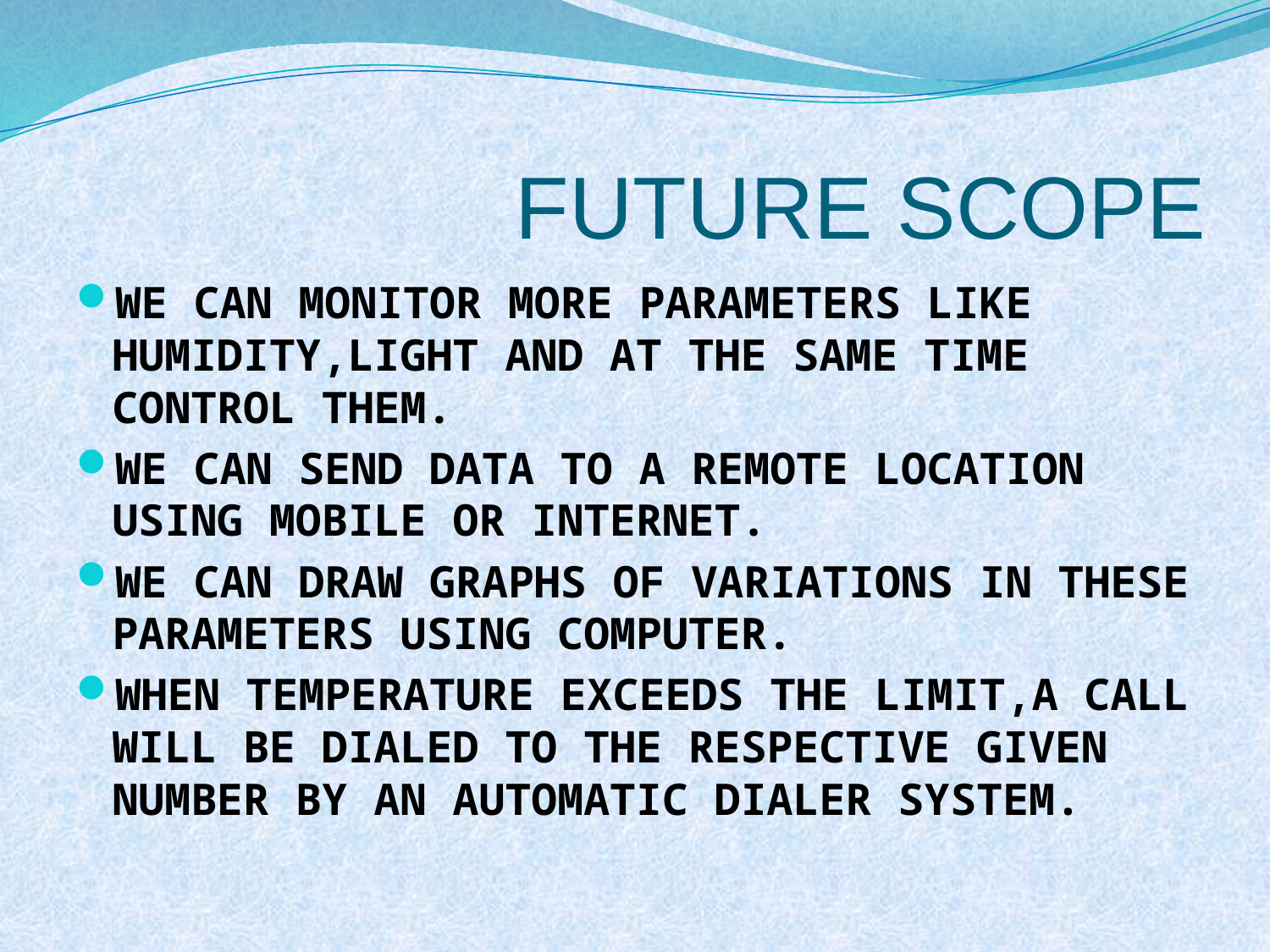

# FUTURE SCOPE
WE CAN MONITOR MORE PARAMETERS LIKE HUMIDITY,LIGHT AND AT THE SAME TIME CONTROL THEM.
WE CAN SEND DATA TO A REMOTE LOCATION USING MOBILE OR INTERNET.
WE CAN DRAW GRAPHS OF VARIATIONS IN THESE PARAMETERS USING COMPUTER.
WHEN TEMPERATURE EXCEEDS THE LIMIT,A CALL WILL BE DIALED TO THE RESPECTIVE GIVEN NUMBER BY AN AUTOMATIC DIALER SYSTEM.